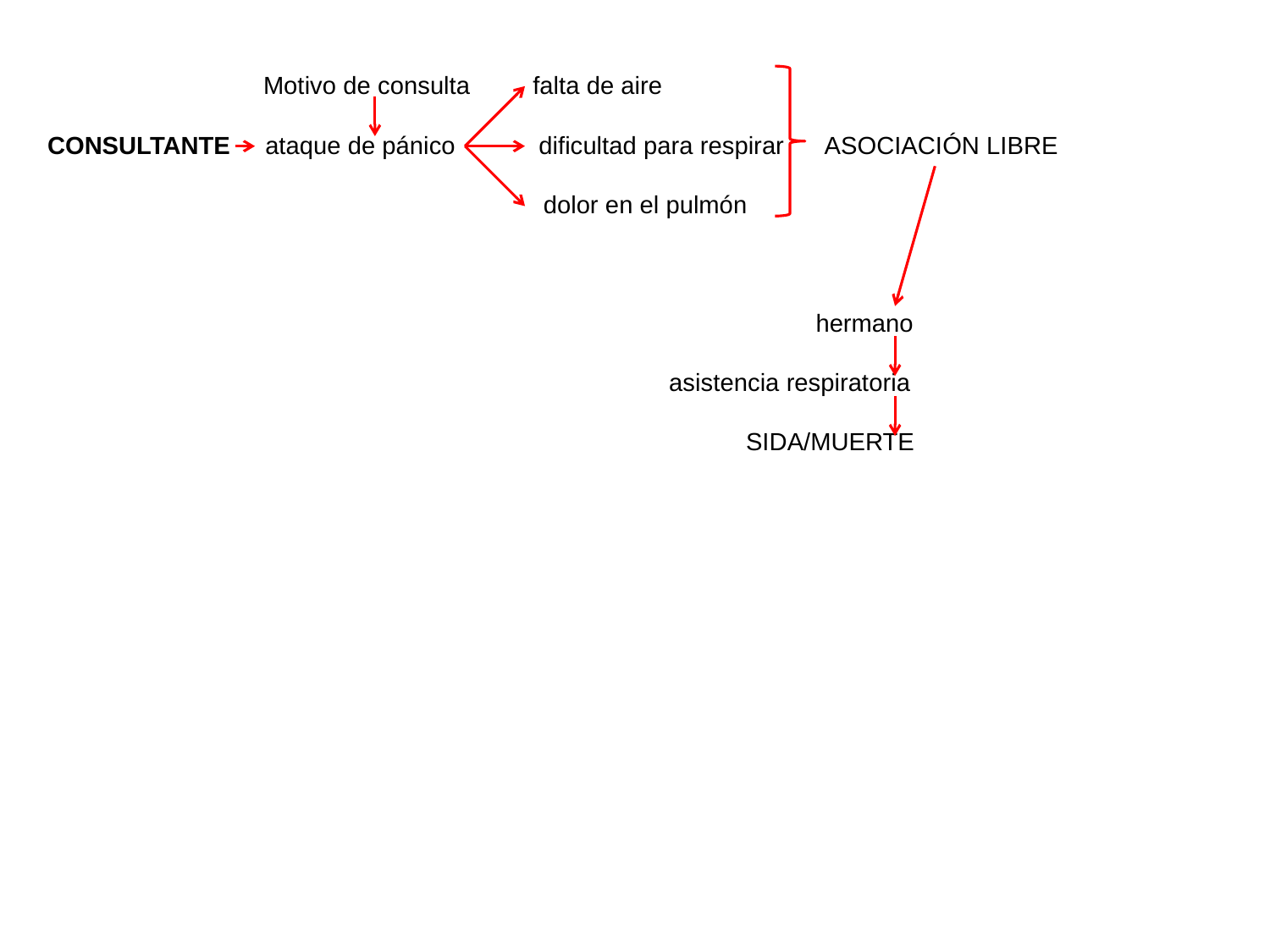

Motivo de consulta         falta de aire

CONSULTANTE     ataque de pánico            dificultad para respirar      ASOCIACIÓN LIBRE

                                                                       dolor en el pulmón

                                                                                                              hermano

                                                                                         asistencia respiratoria

                                                                                                    SIDA/MUERTE